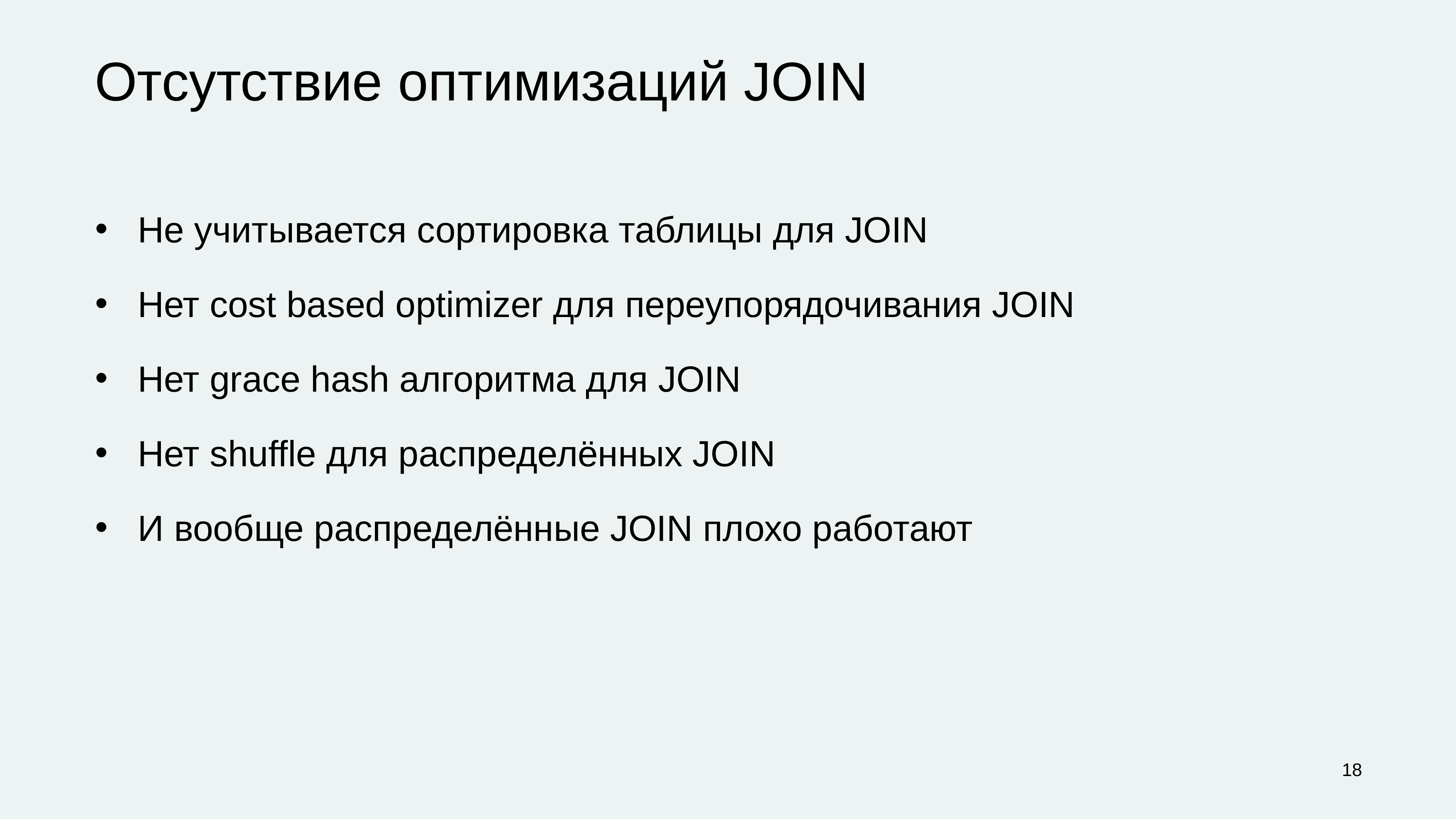

# Отсутствие оптимизаций JOIN
Не учитывается сортировка таблицы для JOIN

Нет cost based optimizer для переупорядочивания JOIN

Нет grace hash алгоритма для JOIN

Нет shuffle для распределённых JOIN

И вообще распределённые JOIN плохо работают

18